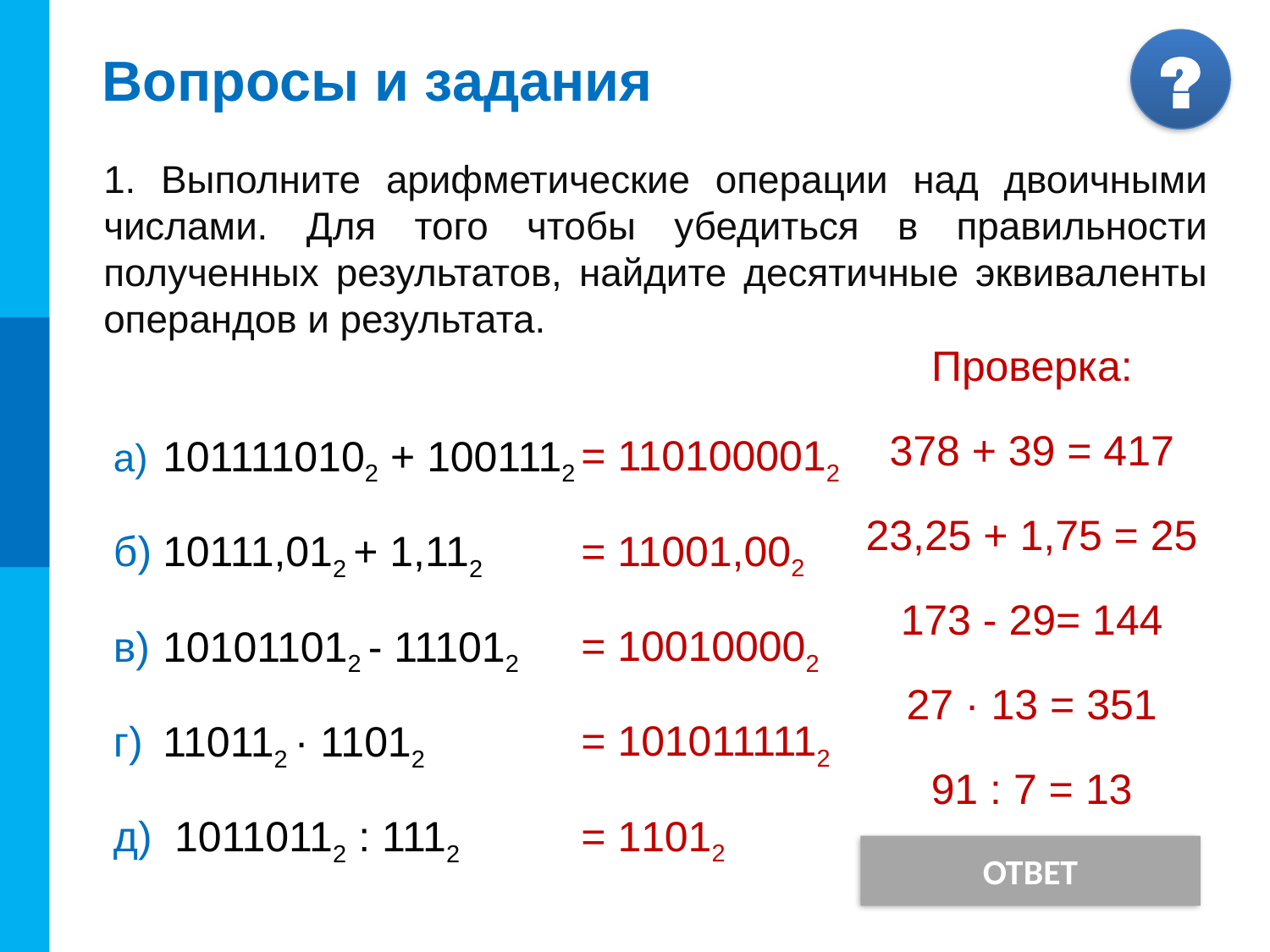

# Вопросы и задания
1. Выполните арифметические операции над двоичными числами. Для того чтобы убедиться в правильности полученных результатов, найдите десятичные эквиваленты операндов и результата.

Проверка:
378 + 39 = 417
23,25 + 1,75 = 25
173 - 29= 144
27 · 13 = 351
91 : 7 = 13
= 1101000012
= 11001,002
= 100100002
= 1010111112
= 11012
а)	1011110102 + 1001112
б)	10111,012 + 1,112
в)	101011012 - 111012
г)	110112 · 11012
д)	 10110112 : 1112
ОТВЕТ